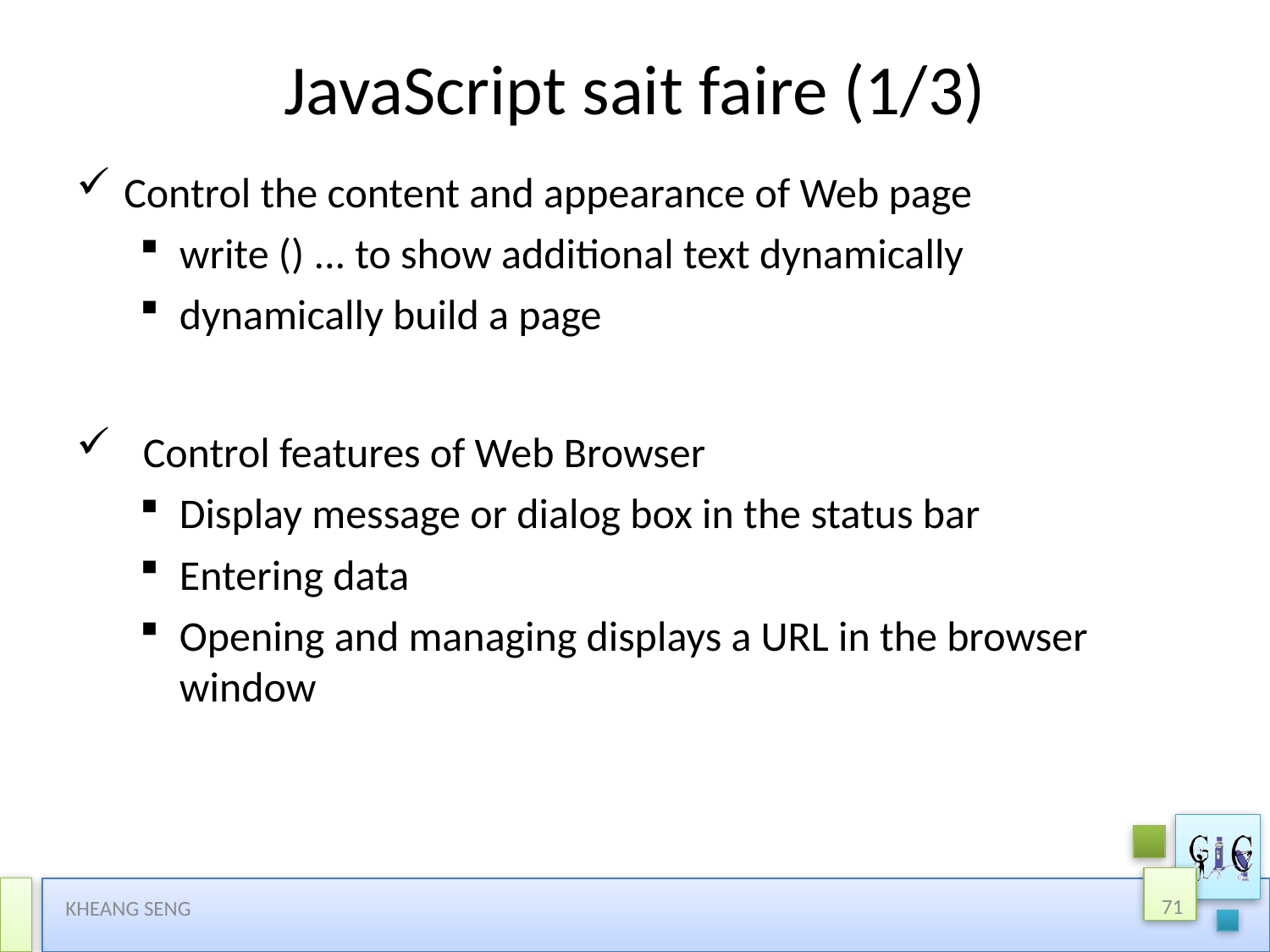

# JavaScript sait faire (1/3)
Control the content and appearance of Web page
write () ... to show additional text dynamically
dynamically build a page

  Control features of Web Browser
Display message or dialog box in the status bar
Entering data
Opening and managing displays a URL in the browser window
71
KHEANG SENG